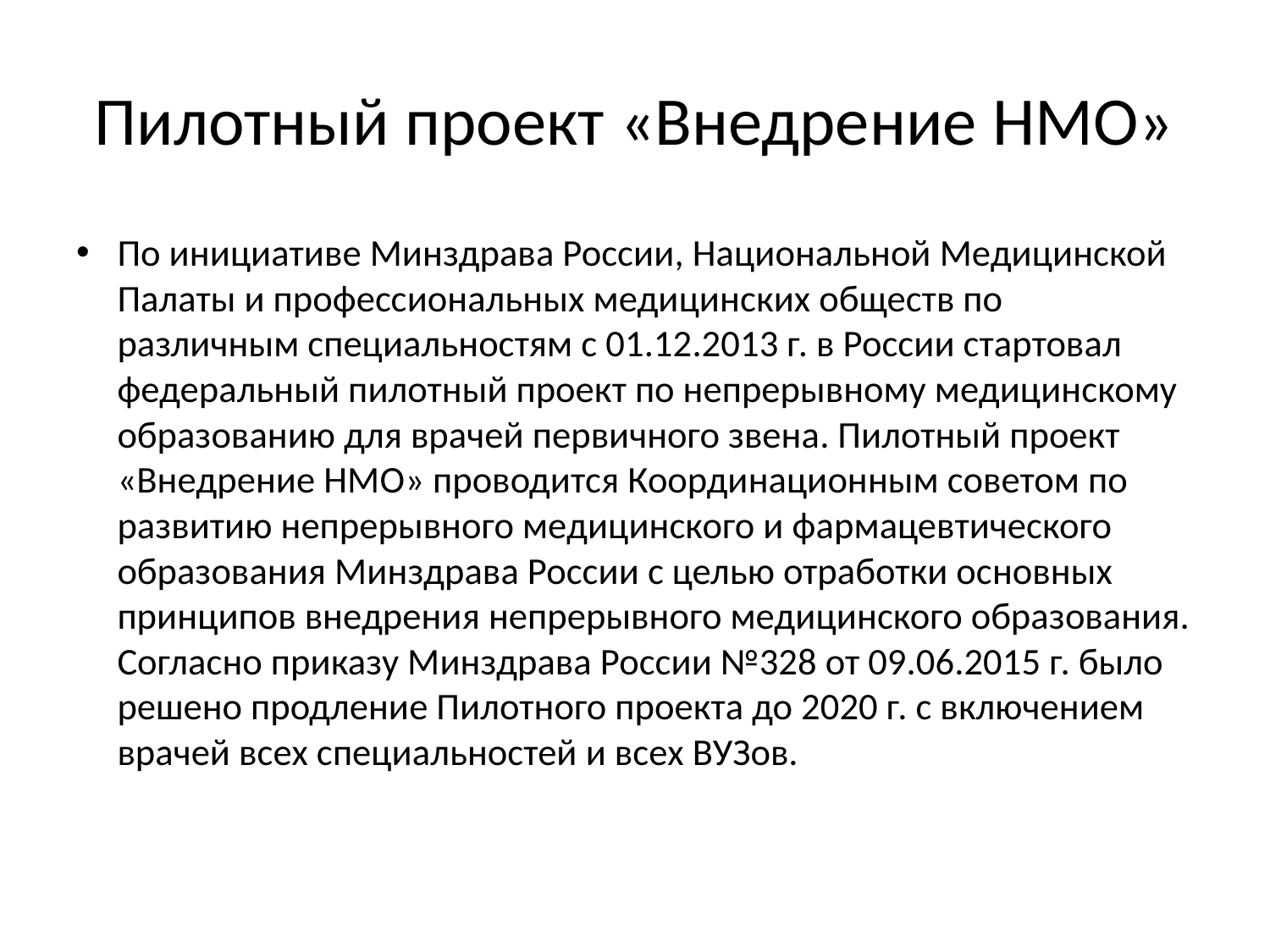

# Пилотный проект «Внедрение НМО»
По инициативе Минздрава России, Национальной Медицинской Палаты и профессиональных медицинских обществ по различным специальностям с 01.12.2013 г. в России стартовал федеральный пилотный проект по непрерывному медицинскому образованию для врачей первичного звена. Пилотный проект «Внедрение НМО» проводится Координационным советом по развитию непрерывного медицинского и фармацевтического образования Минздрава России с целью отработки основных принципов внедрения непрерывного медицинского образования. Согласно приказу Минздрава России №328 от 09.06.2015 г. было решено продление Пилотного проекта до 2020 г. с включением врачей всех специальностей и всех ВУЗов.